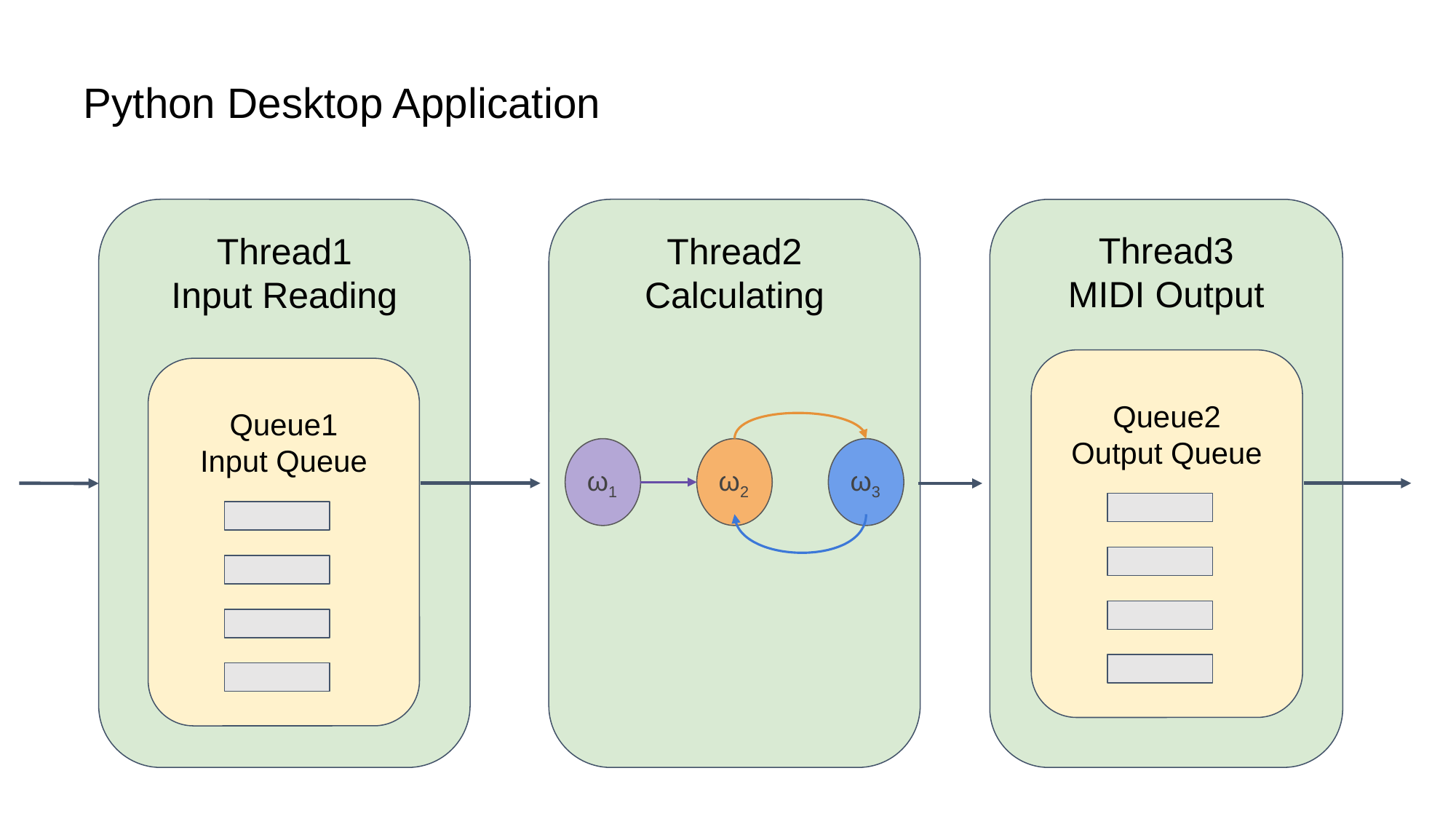

# Python Desktop Application
Thread1
Input Reading
Thread2
Calculating
Thread3
MIDI Output
Queue2
Output Queue

Queue1
Input Queue

ω1
ω2
ω3